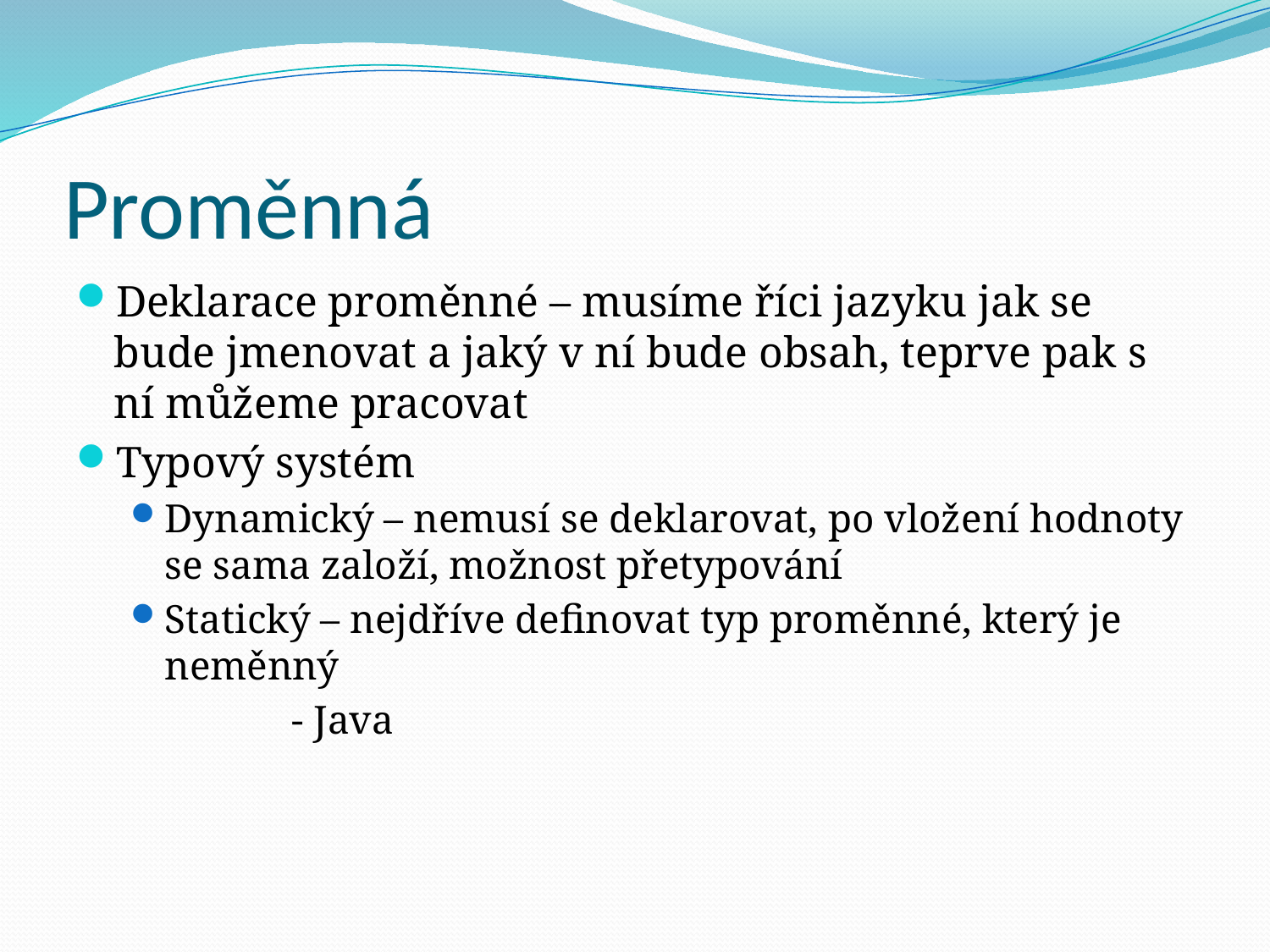

# Proměnná
Deklarace proměnné – musíme říci jazyku jak se bude jmenovat a jaký v ní bude obsah, teprve pak s ní můžeme pracovat
Typový systém
Dynamický – nemusí se deklarovat, po vložení hodnoty se sama založí, možnost přetypování
Statický – nejdříve definovat typ proměnné, který je neměnný
		- Java